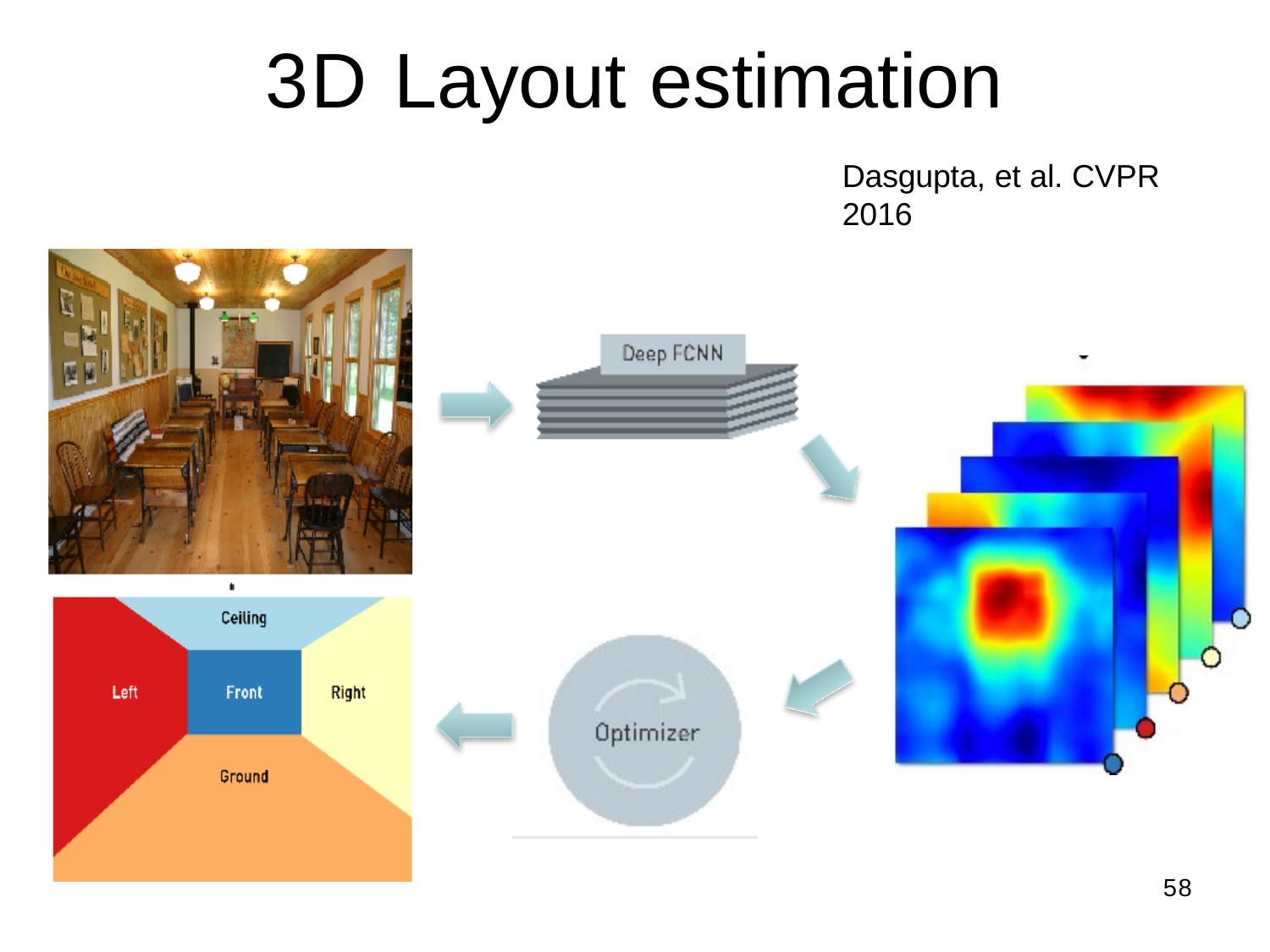

# 3D Layout estimation
Dasgupta, et al. CVPR 2016

58